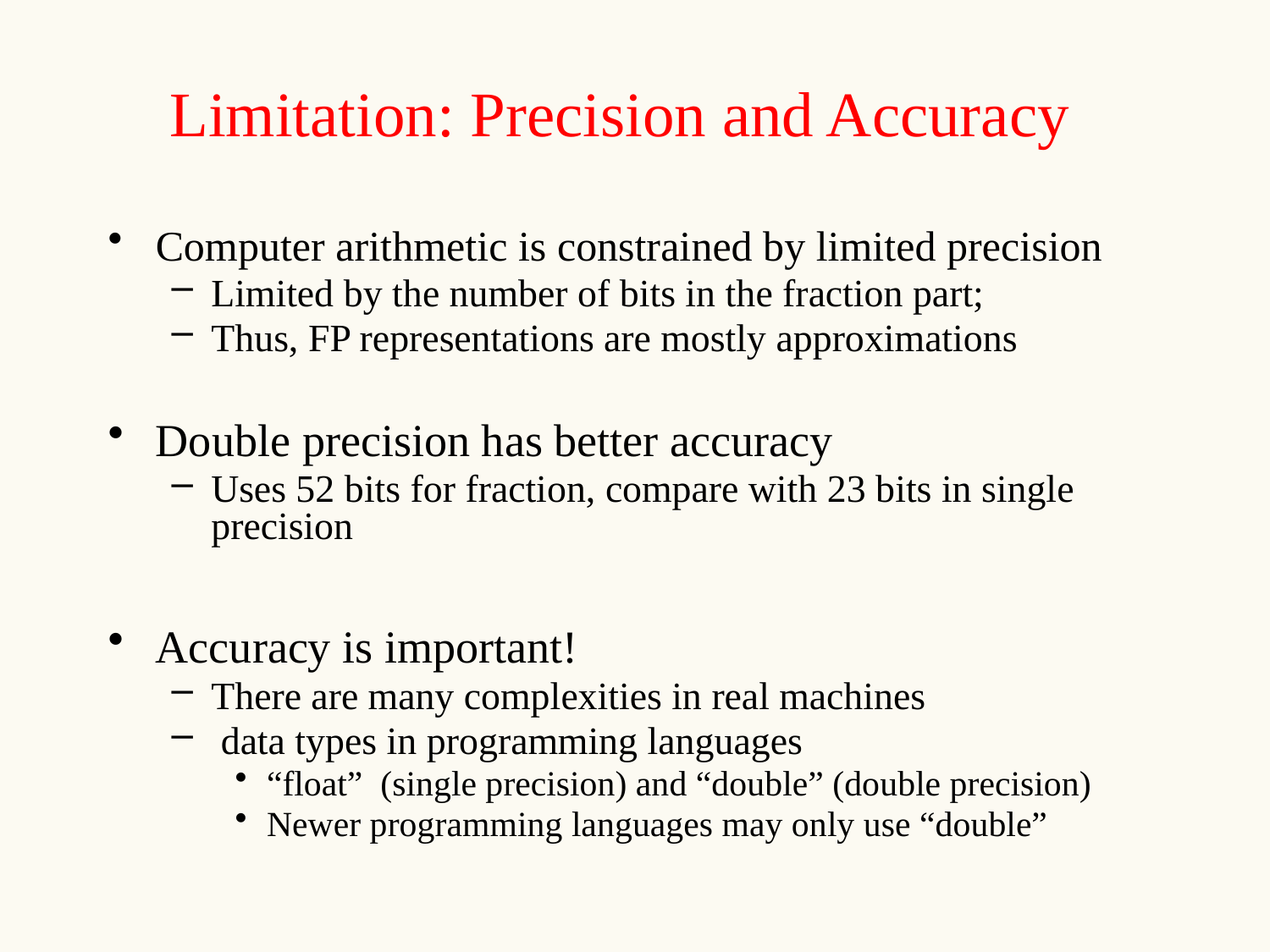

# Limitation: Precision and Accuracy
Computer arithmetic is constrained by limited precision
Limited by the number of bits in the fraction part;
Thus, FP representations are mostly approximations

Double precision has better accuracy
Uses 52 bits for fraction, compare with 23 bits in single precision

Accuracy is important!
There are many complexities in real machines
 data types in programming languages
“float”  (single precision) and “double” (double precision)
Newer programming languages may only use “double”